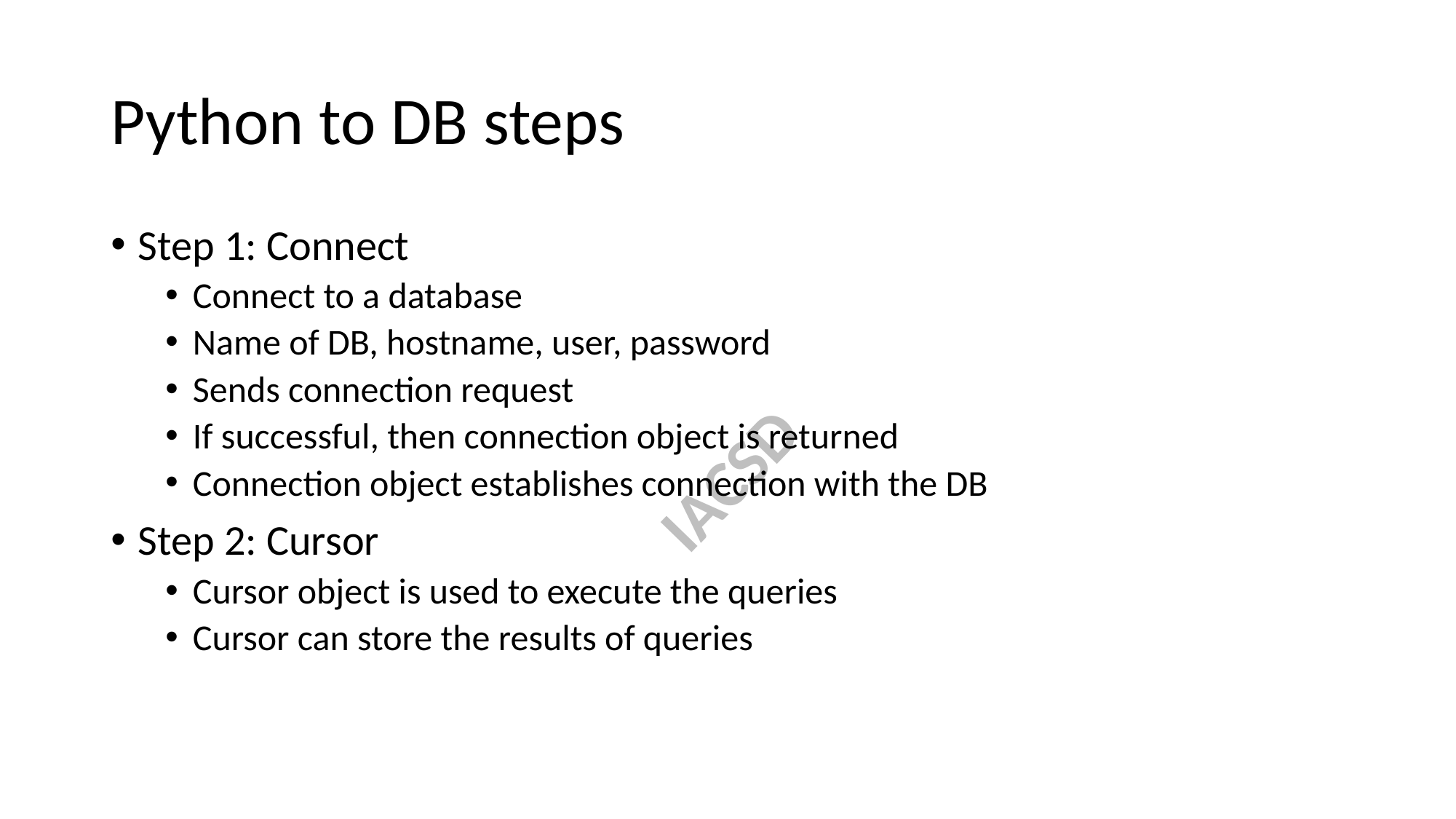

# Python to DB steps
Step 1: Connect
Connect to a database
Name of DB, hostname, user, password
Sends connection request
If successful, then connection object is returned
Connection object establishes connection with the DB
Step 2: Cursor
Cursor object is used to execute the queries
Cursor can store the results of queries